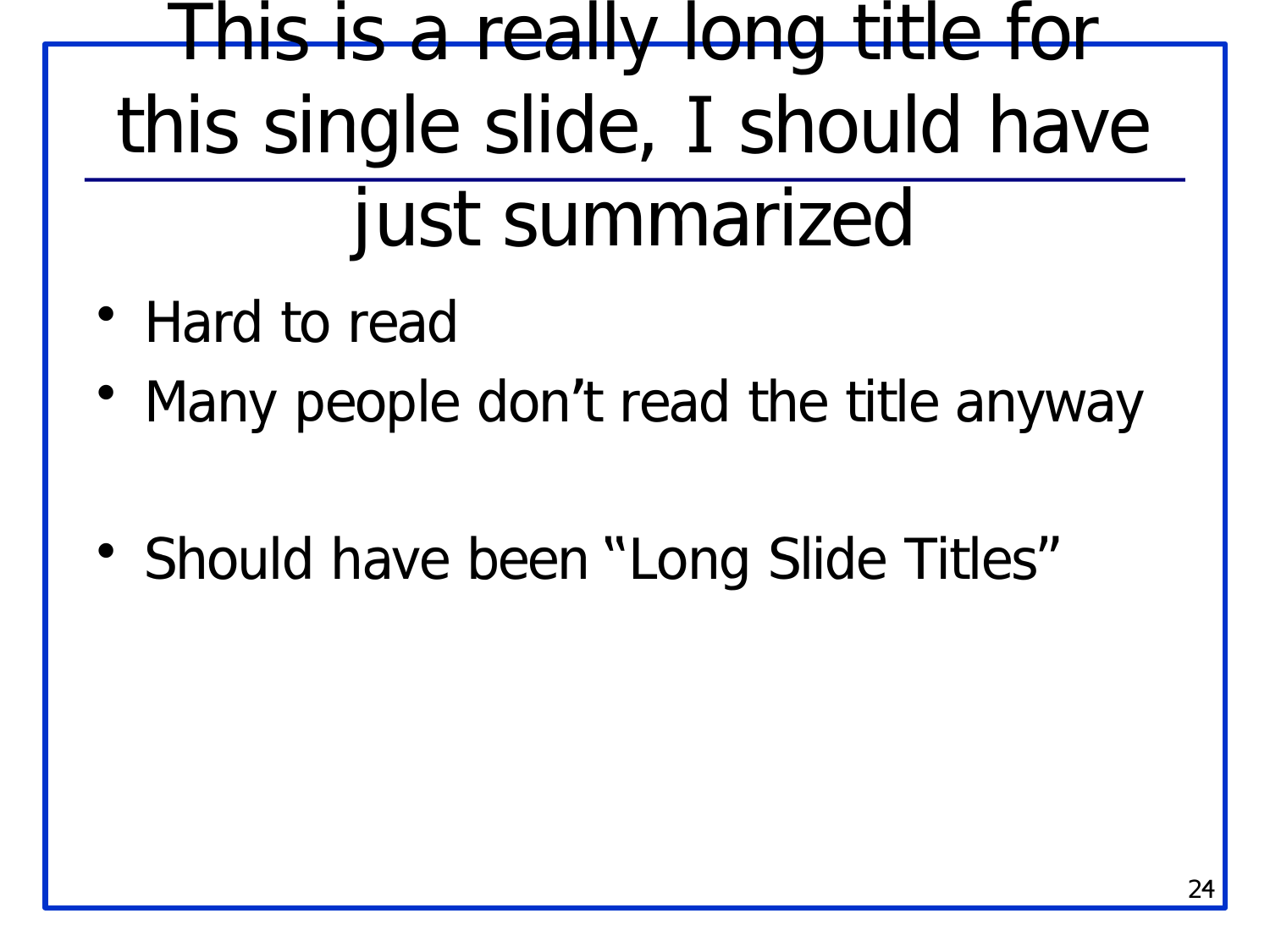

# This is a really long title for this single slide, I should have just summarized

Hard to read
Many people don’t read the title anyway

Should have been “Long Slide Titles”

24